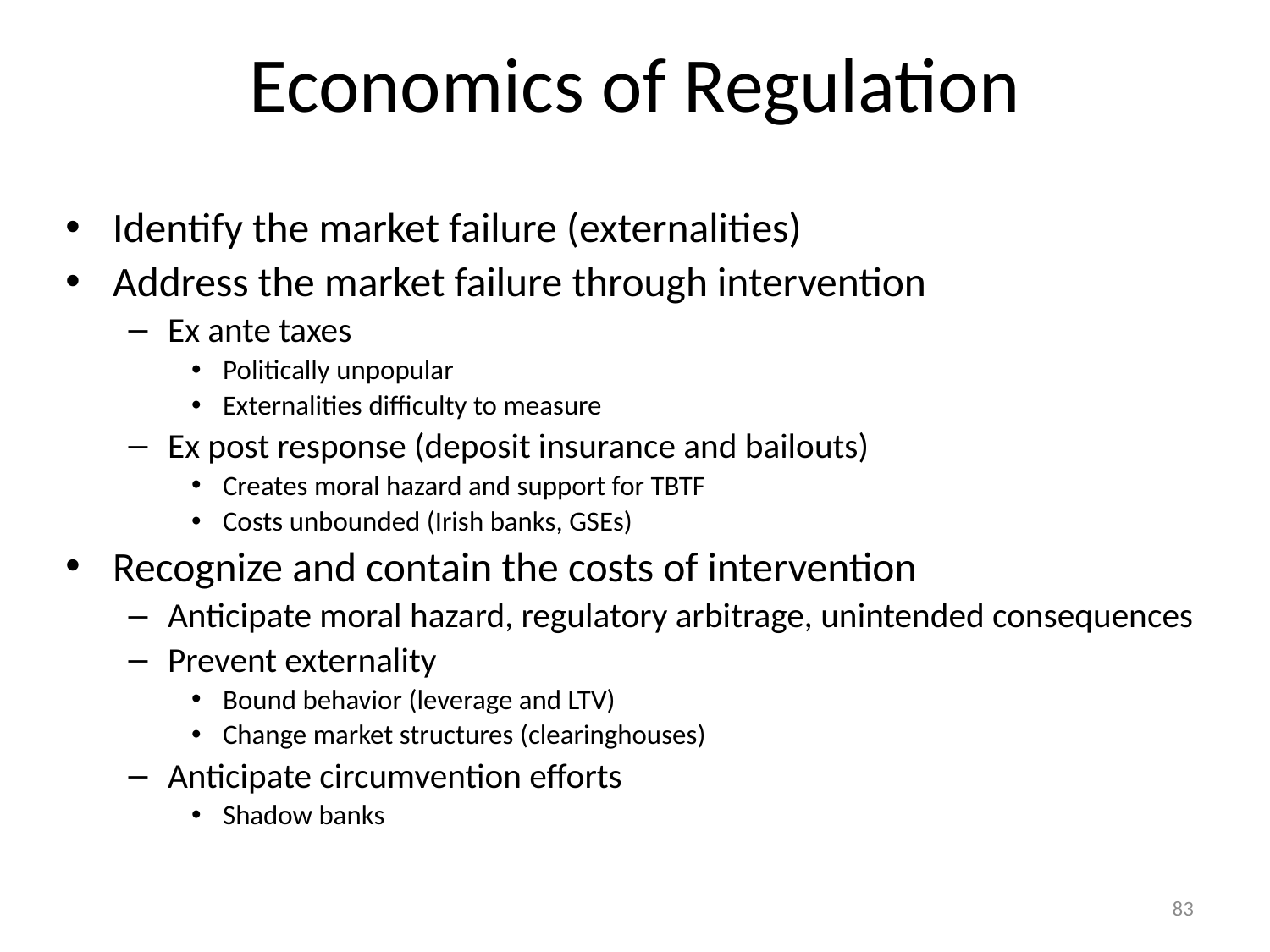

# Economics of Regulation

Identify the market failure (externalities)
Address the market failure through intervention
Ex ante taxes
Politically unpopular
Externalities difficulty to measure
Ex post response (deposit insurance and bailouts)
Creates moral hazard and support for TBTF
Costs unbounded (Irish banks, GSEs)
Recognize and contain the costs of intervention
Anticipate moral hazard, regulatory arbitrage, unintended consequences
Prevent externality
Bound behavior (leverage and LTV)
Change market structures (clearinghouses)
Anticipate circumvention efforts
Shadow banks

83